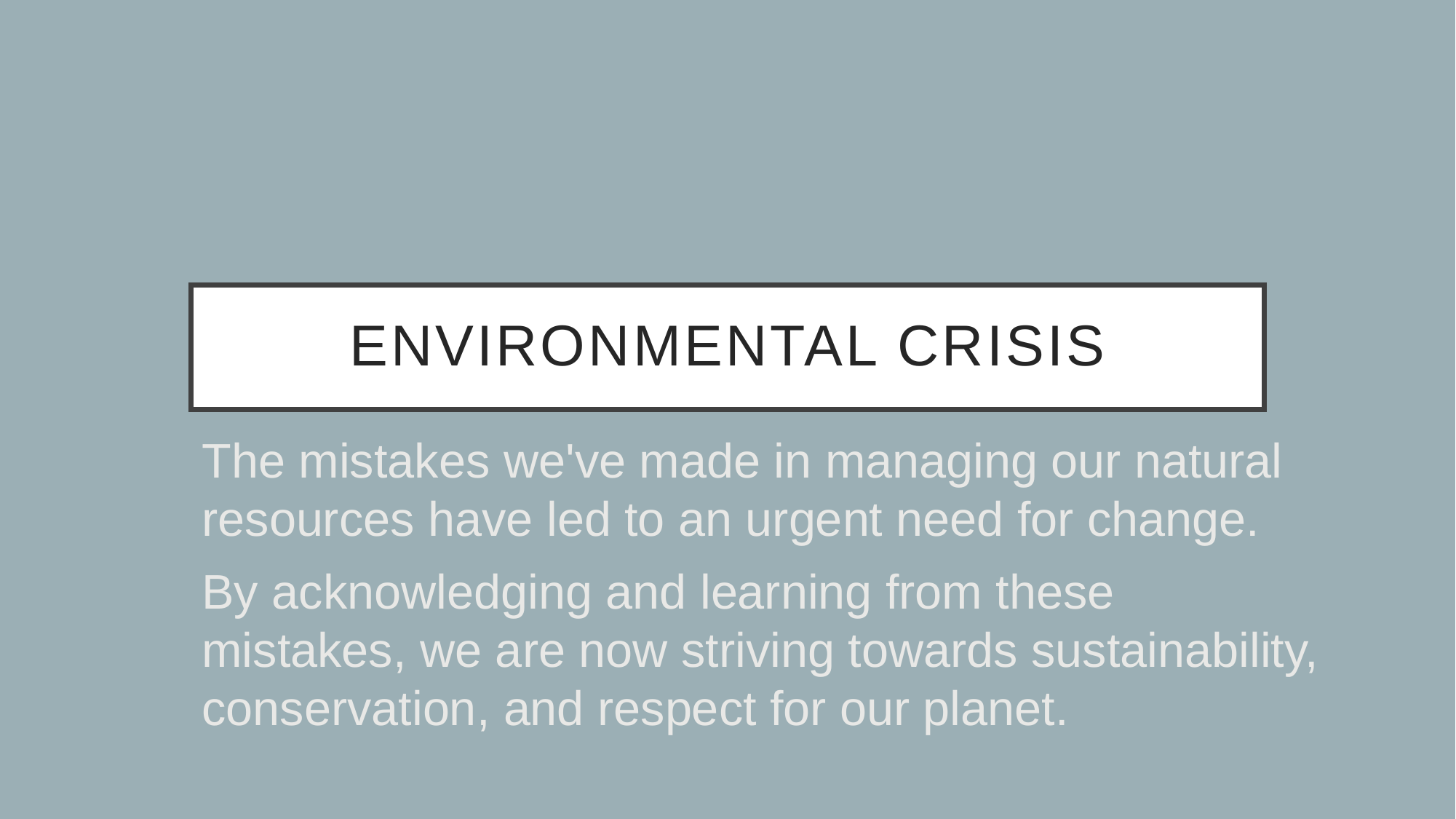

# Environmental crisis
The mistakes we've made in managing our natural resources have led to an urgent need for change.
By acknowledging and learning from these mistakes, we are now striving towards sustainability, conservation, and respect for our planet.